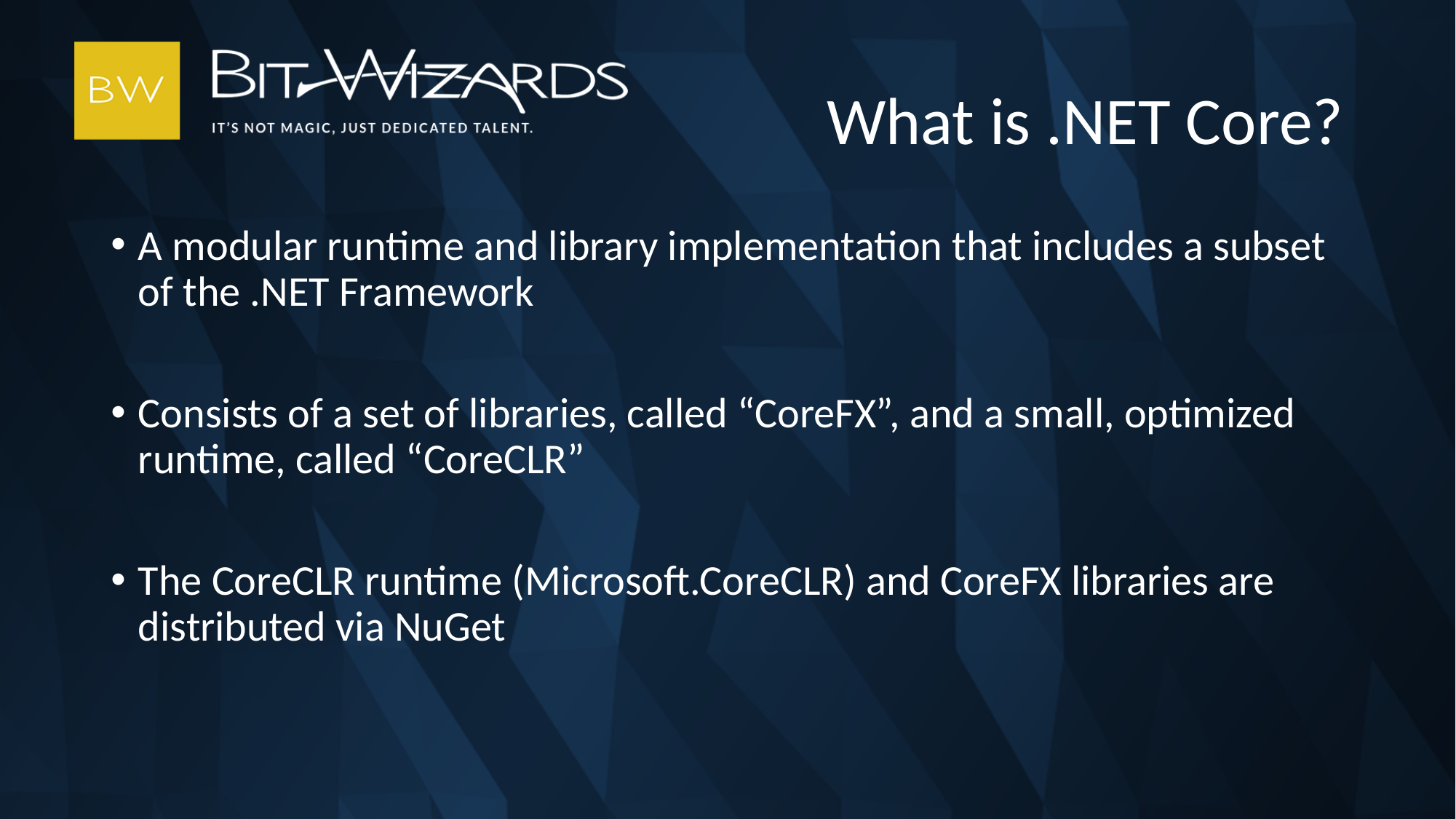

# What is .NET Core?
A modular runtime and library implementation that includes a subset of the .NET Framework

Consists of a set of libraries, called “CoreFX”, and a small, optimized runtime, called “CoreCLR”

The CoreCLR runtime (Microsoft.CoreCLR) and CoreFX libraries are distributed via NuGet